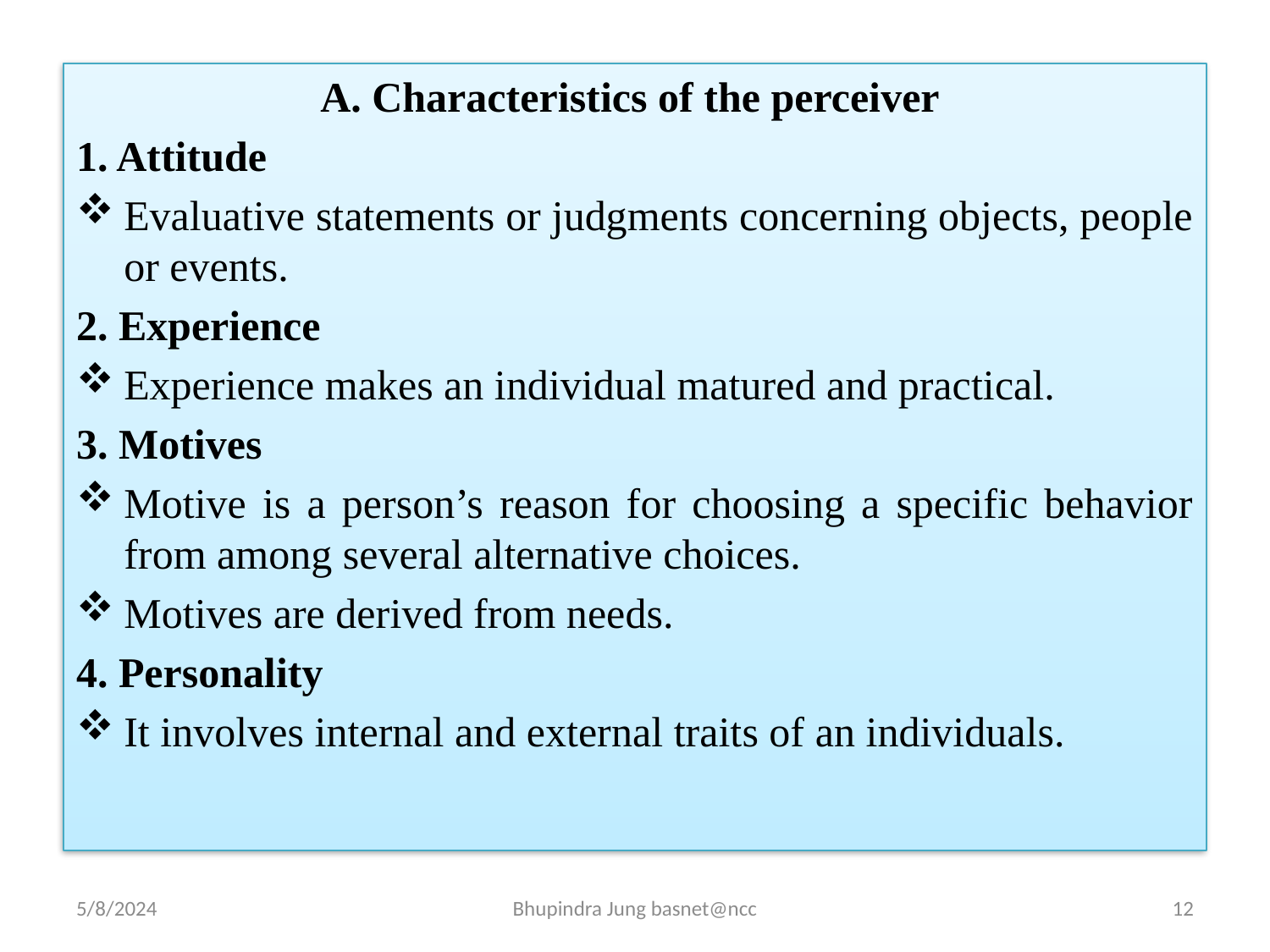

A. Characteristics of the perceiver
1. Attitude
Evaluative statements or judgments concerning objects, people or events.
2. Experience
Experience makes an individual matured and practical.
3. Motives
Motive is a person’s reason for choosing a specific behavior from among several alternative choices.
Motives are derived from needs.
4. Personality
It involves internal and external traits of an individuals.
5/8/2024
Bhupindra Jung basnet@ncc
12